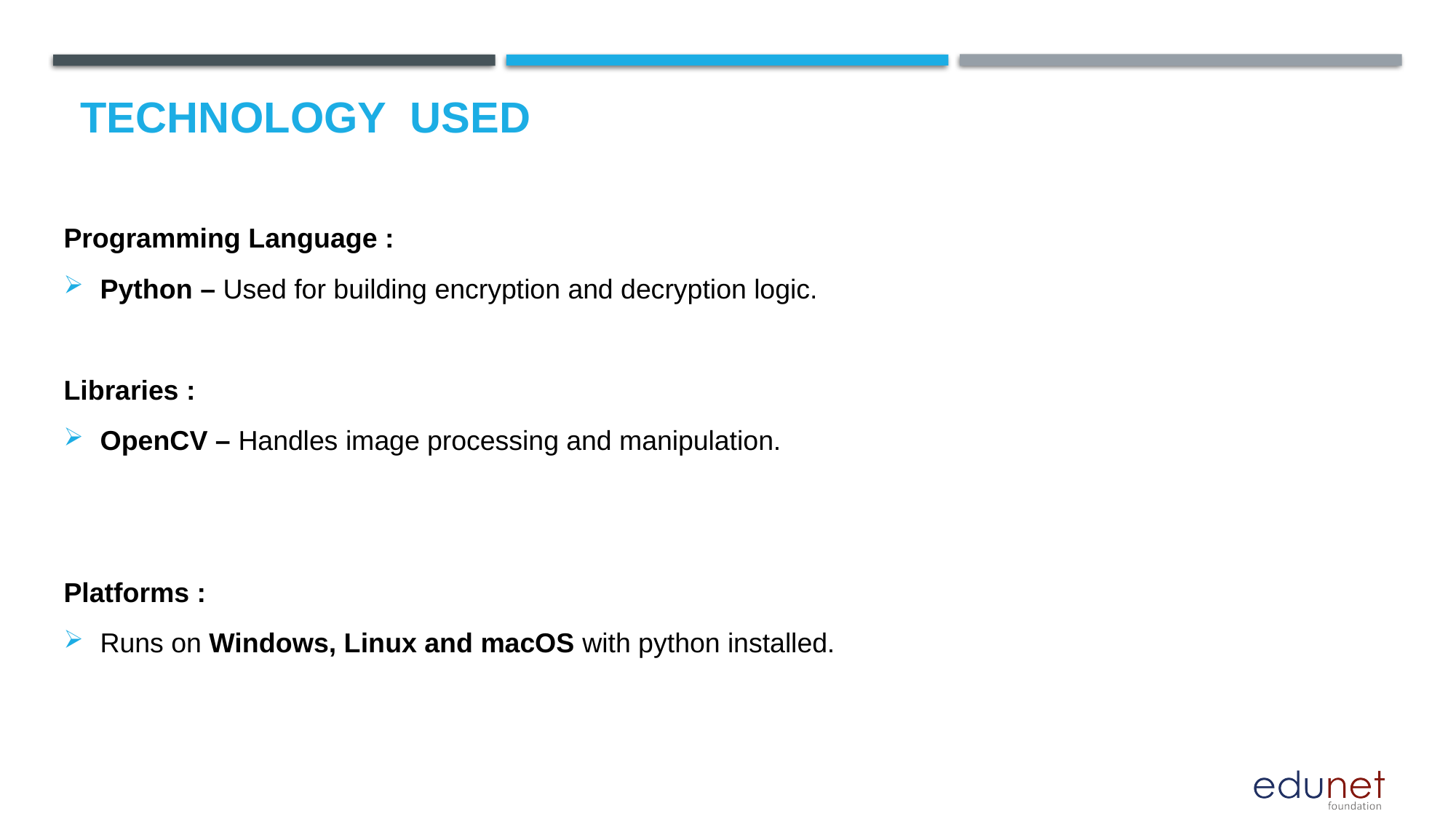

# Technology  used
Programming Language :
Python – Used for building encryption and decryption logic.

Libraries :
OpenCV – Handles image processing and manipulation.

Platforms :
Runs on Windows, Linux and macOS with python installed.